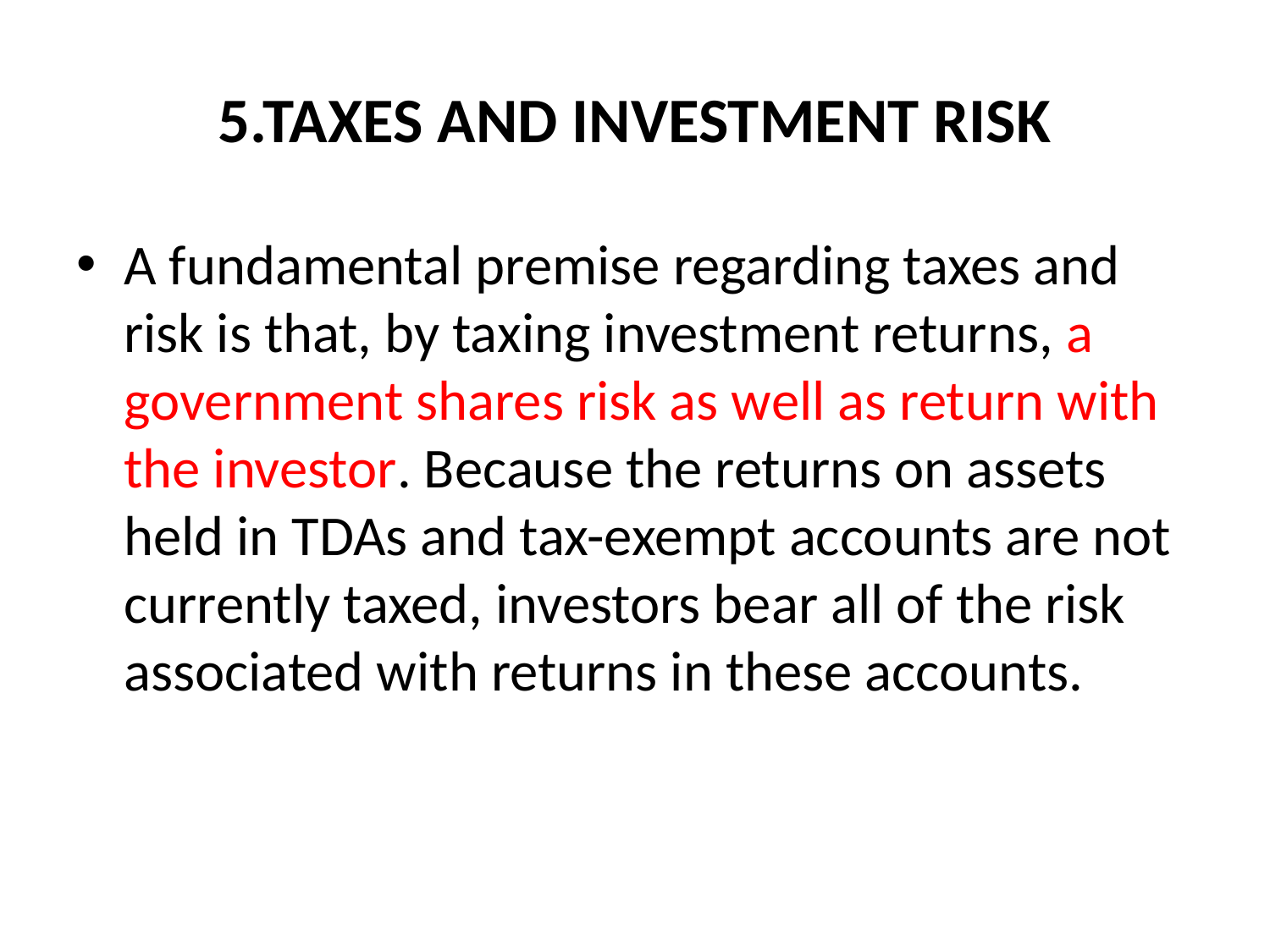

# 5.TAXES AND INVESTMENT RISK
A fundamental premise regarding taxes and risk is that, by taxing investment returns, a government shares risk as well as return with the investor. Because the returns on assets held in TDAs and tax-exempt accounts are not currently taxed, investors bear all of the risk associated with returns in these accounts.